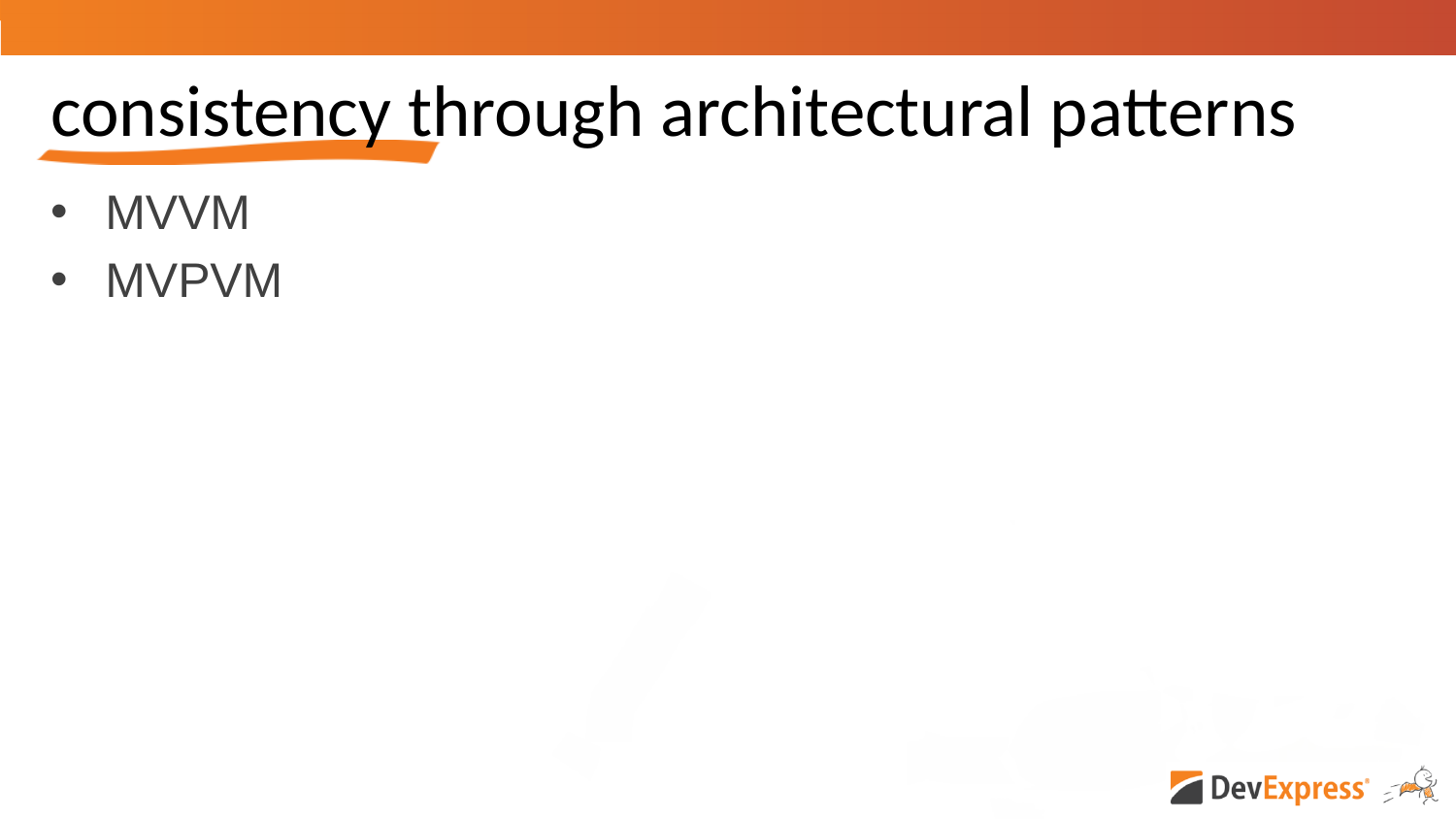

# consistency through architectural patterns
MVVM
MVPVM